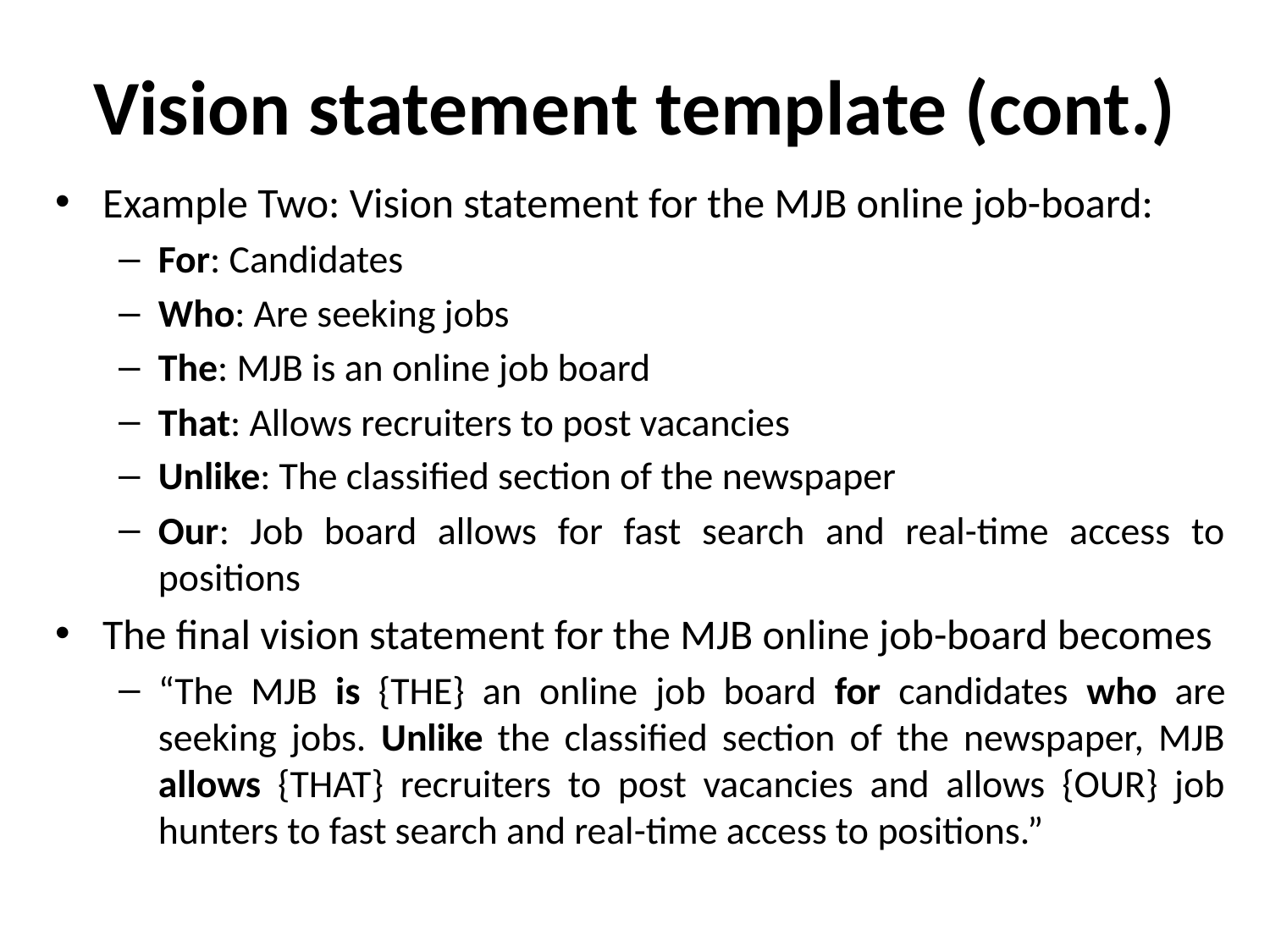

# Vision statement template (cont.)
Example Two: Vision statement for the MJB online job-board:
For: Candidates
Who: Are seeking jobs
The: MJB is an online job board
That: Allows recruiters to post vacancies
Unlike: The classified section of the newspaper
Our: Job board allows for fast search and real-time access to positions
The final vision statement for the MJB online job-board becomes
“The MJB is {THE} an online job board for candidates who are seeking jobs. Unlike the classified section of the newspaper, MJB allows {THAT} recruiters to post vacancies and allows {OUR} job hunters to fast search and real-time access to positions.”